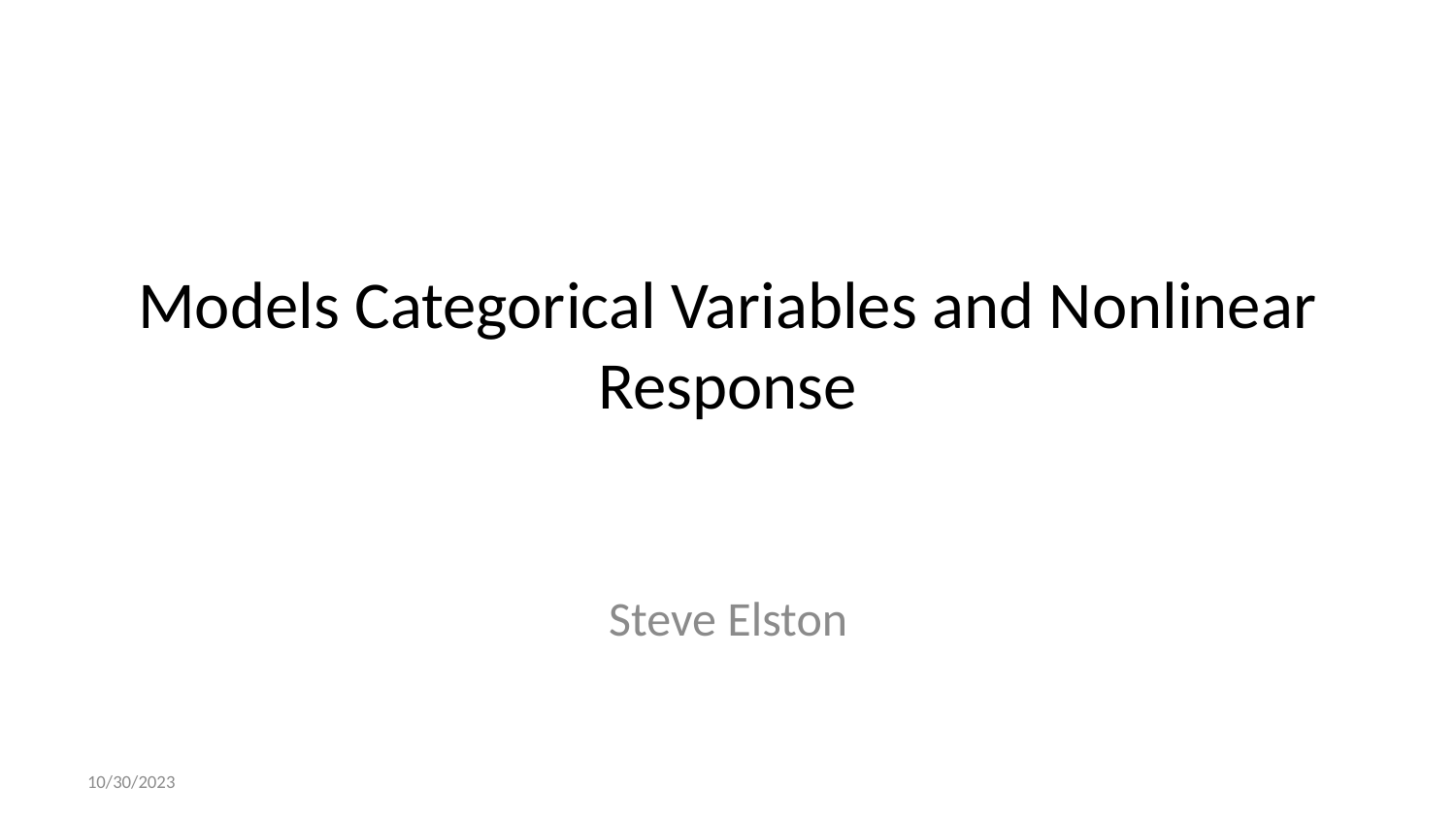

# Models Categorical Variables and Nonlinear Response
Steve Elston
10/30/2023